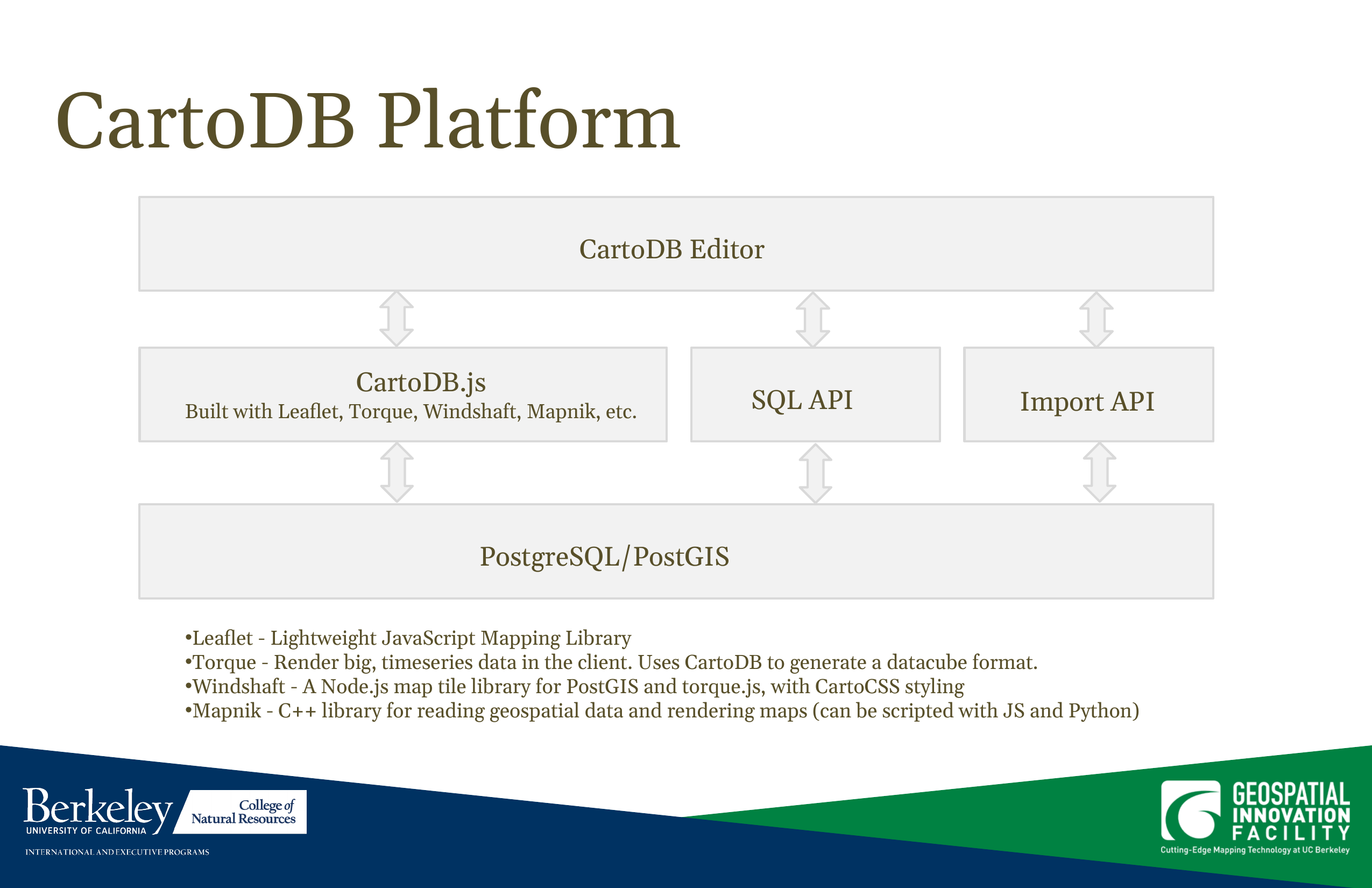

CartoDB Platform

CartoDB Editor

CartoDB.js
SQL API
Import API
Built with Leaflet, Torque, Windshaft, Mapnik, etc.

PostgreSQL/PostGIS
Leaflet - Lightweight JavaScript Mapping Library
Torque - Render big, timeseries data in the client. Uses CartoDB to generate a datacube format.
Windshaft - A Node.js map tile library for PostGIS and torque.js, with CartoCSS styling
Mapnik - C++ library for reading geospatial data and rendering maps (can be scripted with JS and Python)